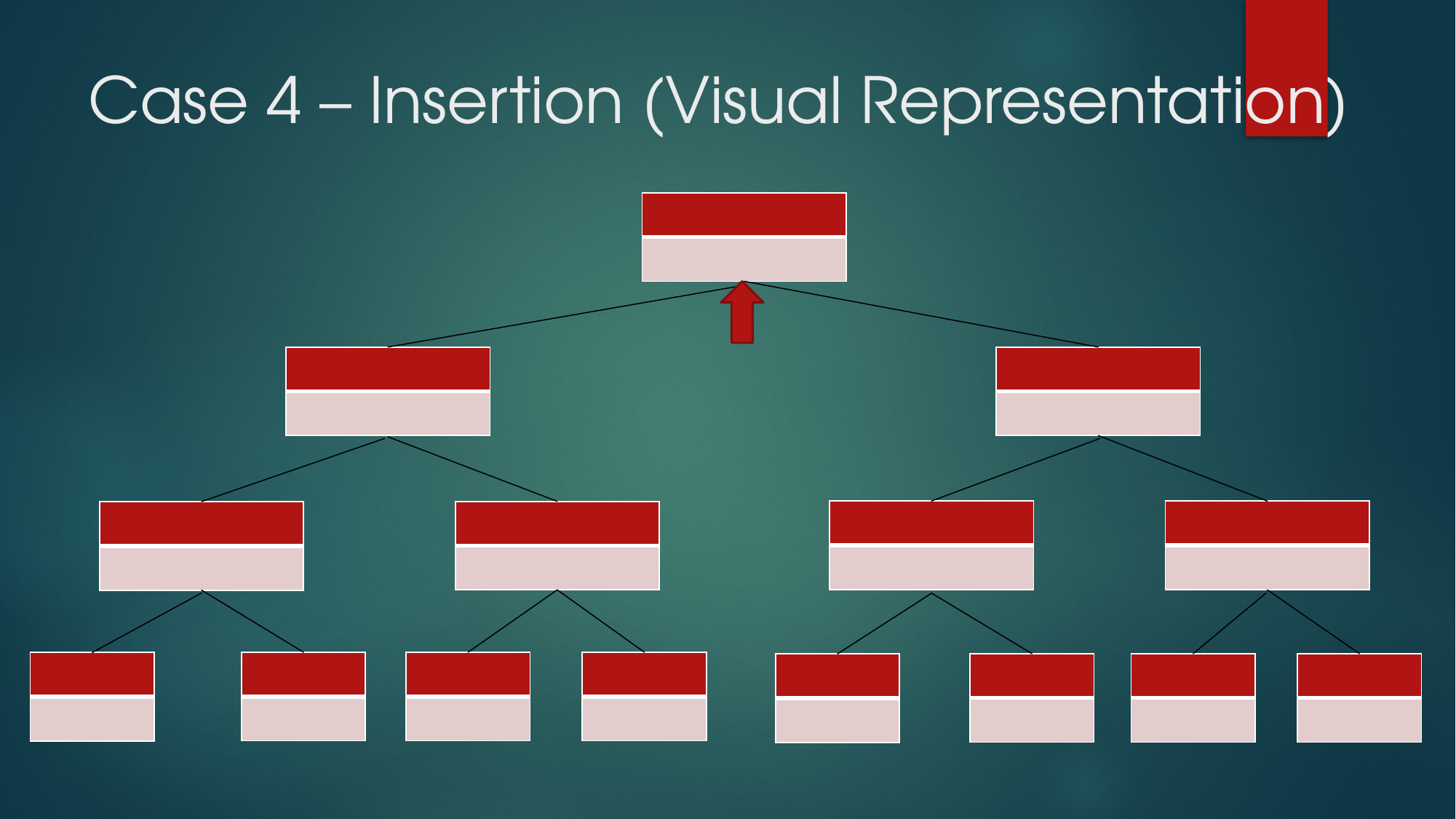

# Case 4 – Insertion (Visual Representation)
|  |
| --- |
|  |

|  |
| --- |
|  |
|  |
| --- |
|  |
|  |
| --- |
|  |
|  |
| --- |
|  |
|  |
| --- |
|  |
|  |
| --- |
|  |
|  |
| --- |
|  |
|  |
| --- |
|  |
|  |
| --- |
|  |
|  |
| --- |
|  |
|  |
| --- |
|  |
|  |
| --- |
|  |
|  |
| --- |
|  |
|  |
| --- |
|  |